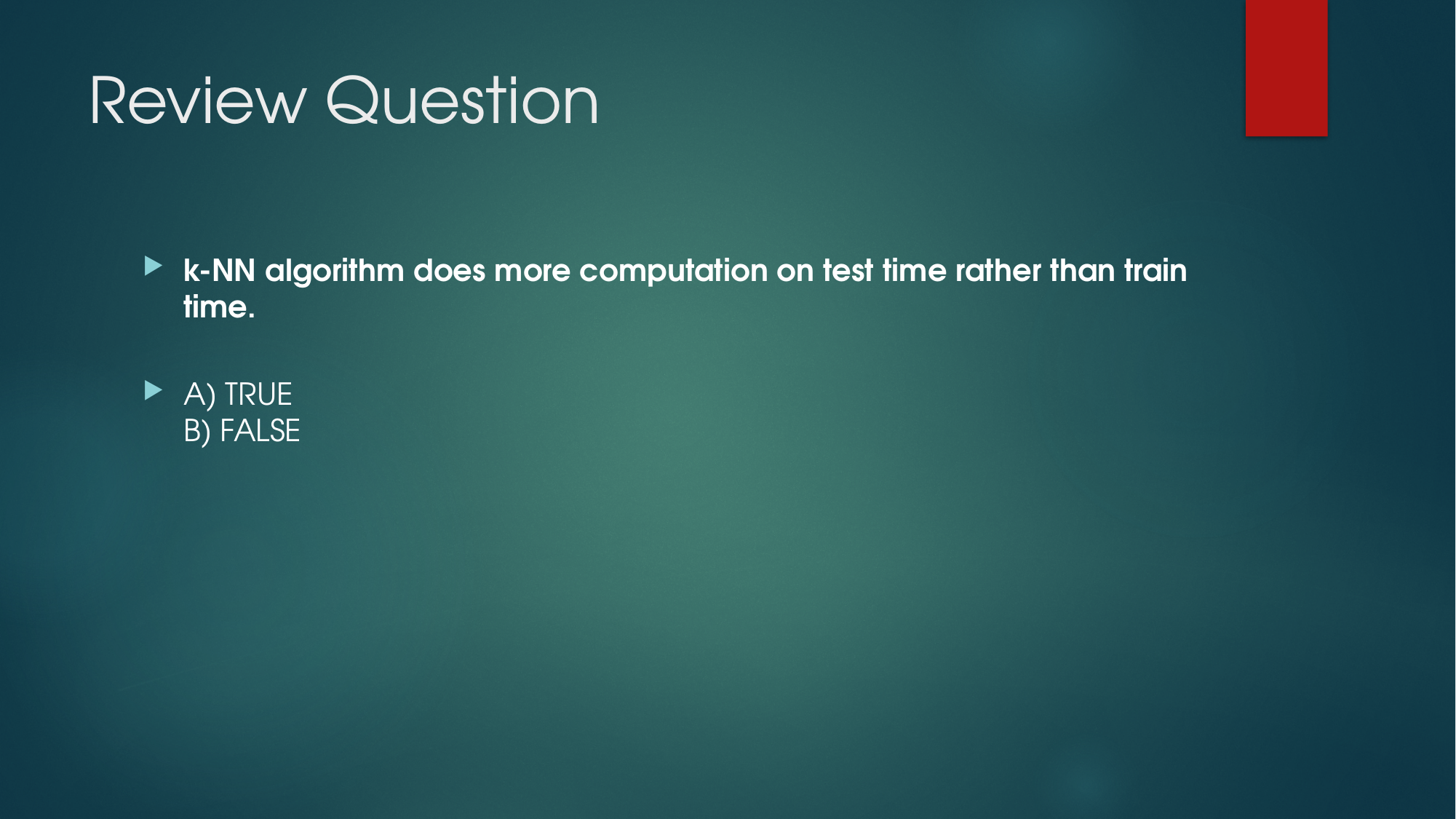

# Review Question
k-NN algorithm does more computation on test time rather than train time.
A) TRUE
B) FALSE